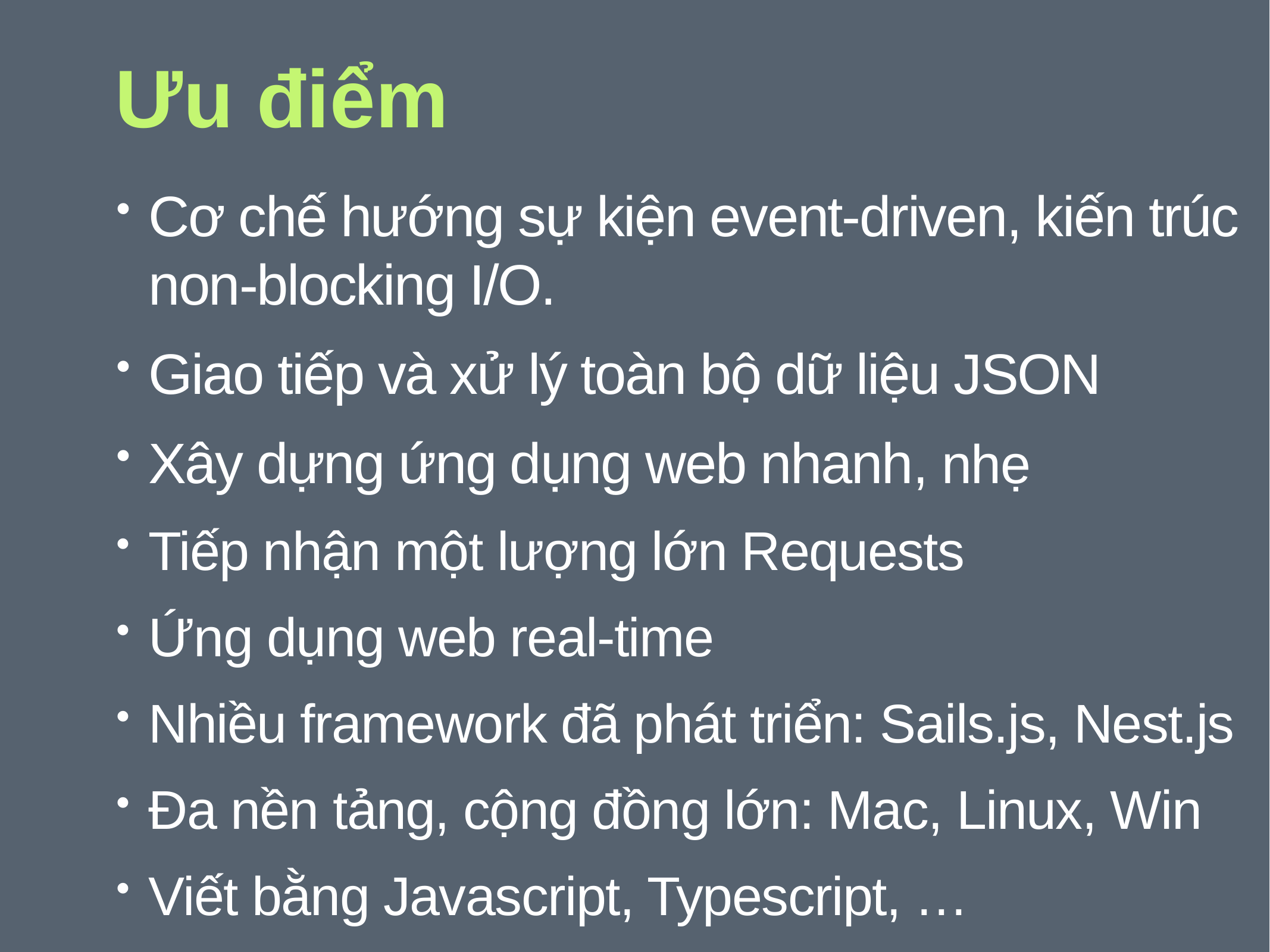

# Ưu điểm
Cơ chế hướng sự kiện event-driven, kiến trúc non-blocking I/O.
Giao tiếp và xử lý toàn bộ dữ liệu JSON
Xây dựng ứng dụng web nhanh, nhẹ
Tiếp nhận một lượng lớn Requests
Ứng dụng web real-time
Nhiều framework đã phát triển: Sails.js, Nest.js
Đa nền tảng, cộng đồng lớn: Mac, Linux, Win
Viết bằng Javascript, Typescript, …